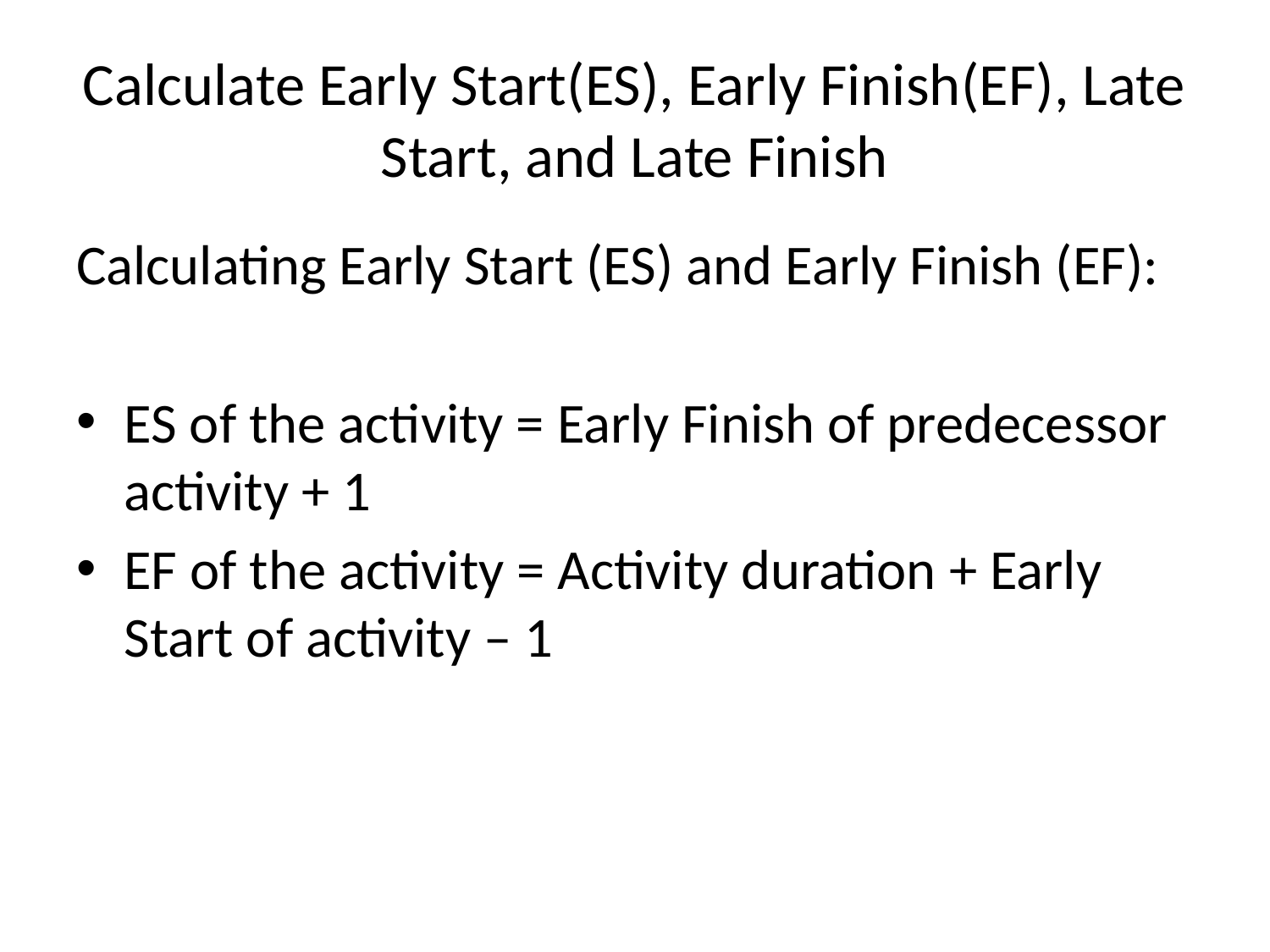

# Calculate Early Start(ES), Early Finish(EF), Late Start, and Late Finish
Calculating Early Start (ES) and Early Finish (EF):

ES of the activity = Early Finish of predecessor activity + 1
EF of the activity = Activity duration + Early Start of activity – 1